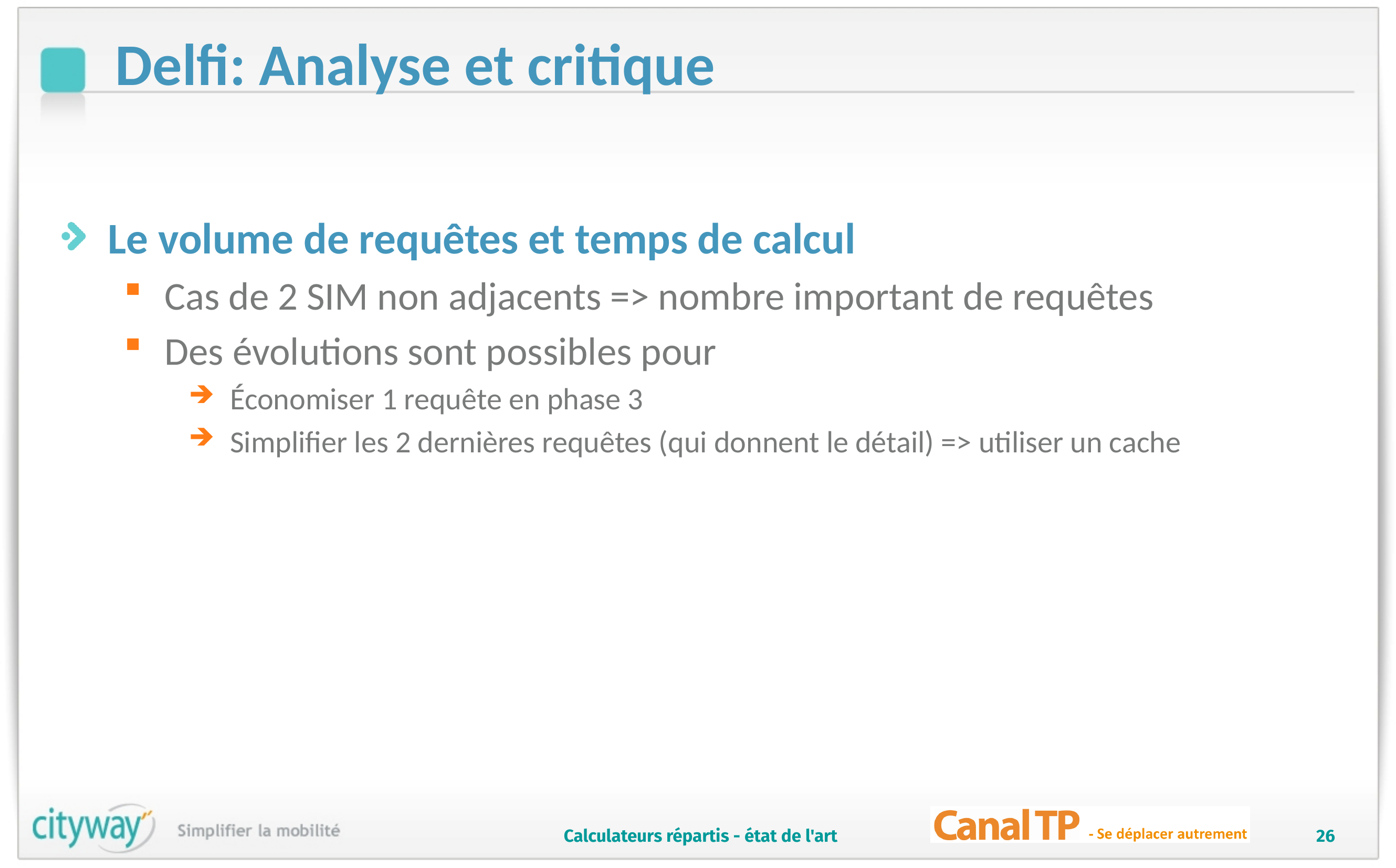

# Delfi: Analyse et critique

Le volume de requêtes et temps de calcul
Cas de 2 SIM non adjacents => nombre important de requêtes
Des évolutions sont possibles pour
Économiser 1 requête en phase 3
Simplifier les 2 dernières requêtes (qui donnent le détail) => utiliser un cache

Calculateurs répartis - état de l'art
26